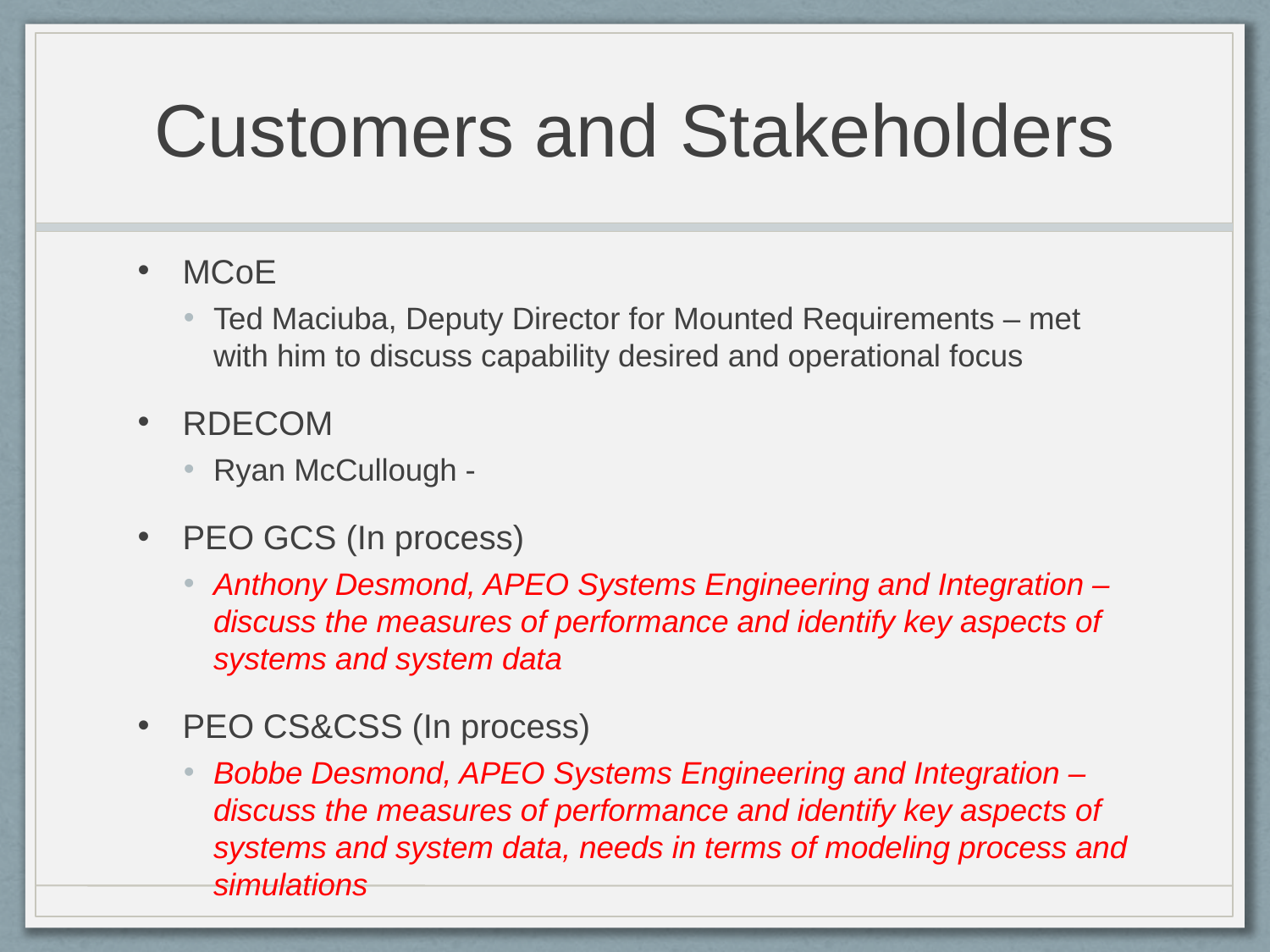

# Customers and Stakeholders
MCoE
Ted Maciuba, Deputy Director for Mounted Requirements – met with him to discuss capability desired and operational focus
RDECOM
Ryan McCullough -
PEO GCS (In process)
Anthony Desmond, APEO Systems Engineering and Integration –discuss the measures of performance and identify key aspects of systems and system data
PEO CS&CSS (In process)
Bobbe Desmond, APEO Systems Engineering and Integration – discuss the measures of performance and identify key aspects of systems and system data, needs in terms of modeling process and simulations